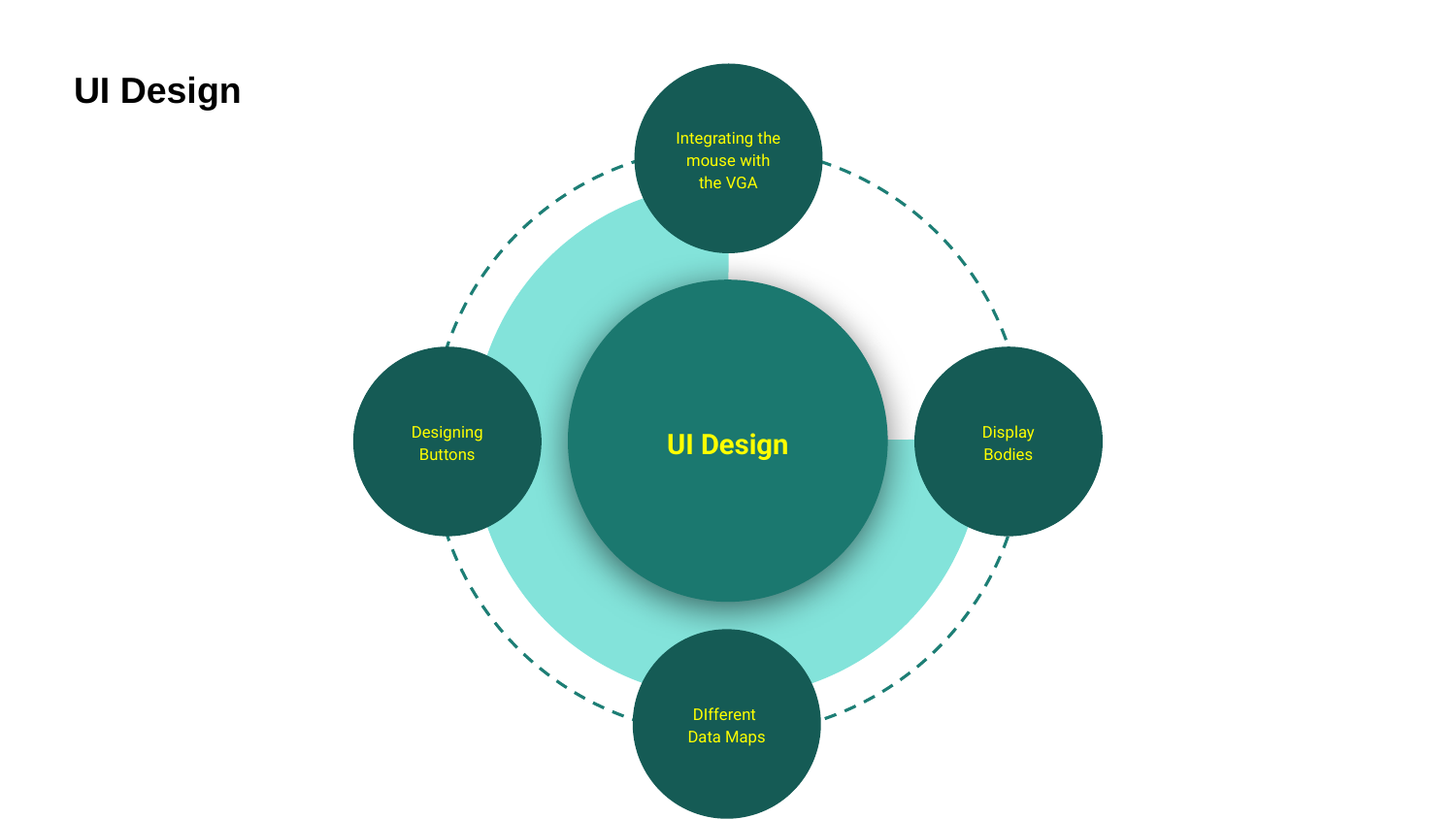

UI Design

Integrating the mouse with the VGA

UI Design

Designing
Buttons

Display
Bodies

DIfferent
Data Maps